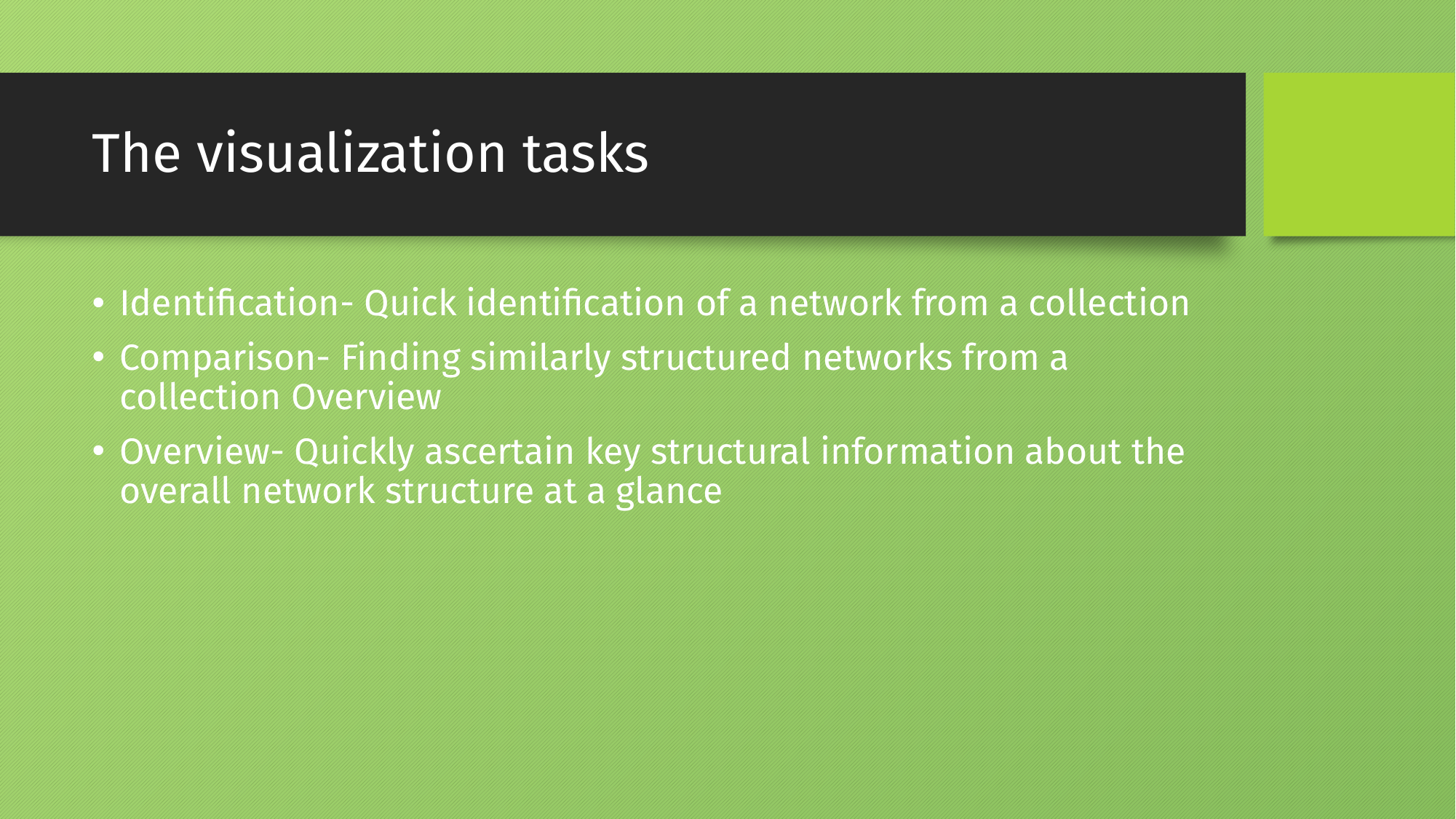

# The visualization tasks
Identification- Quick identification of a network from a collection
Comparison- Finding similarly structured networks from a collection Overview
Overview- Quickly ascertain key structural information about the overall network structure at a glance